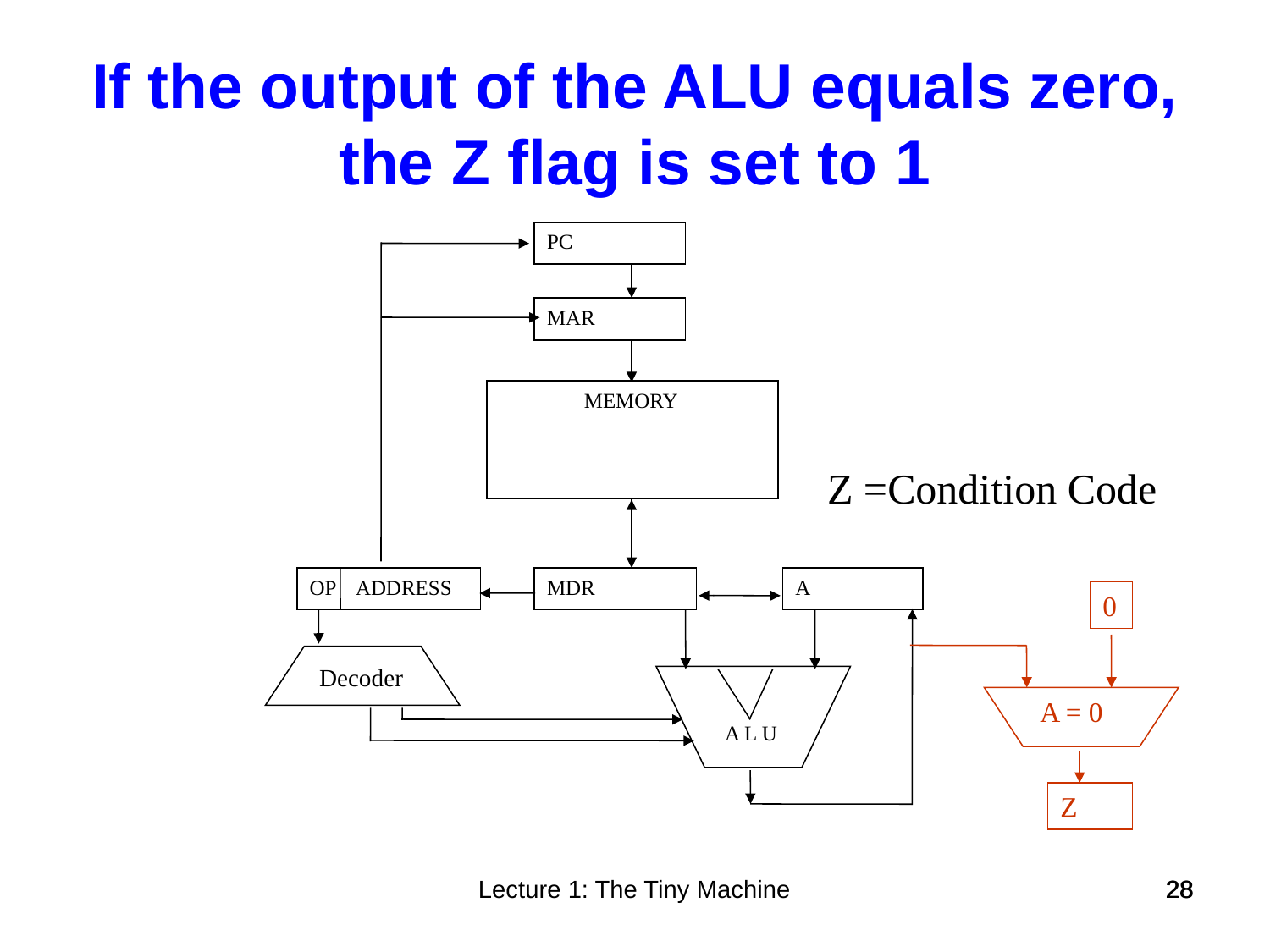

If the output of the ALU equals zero, the Z flag is set to 1
PC

MAR

                MEMORY
Z =Condition Code

OP    ADDRESS

MDR
A
0

Decoder

   A L U

A = 0

Z

Lecture 1: The Tiny Machine
28
28